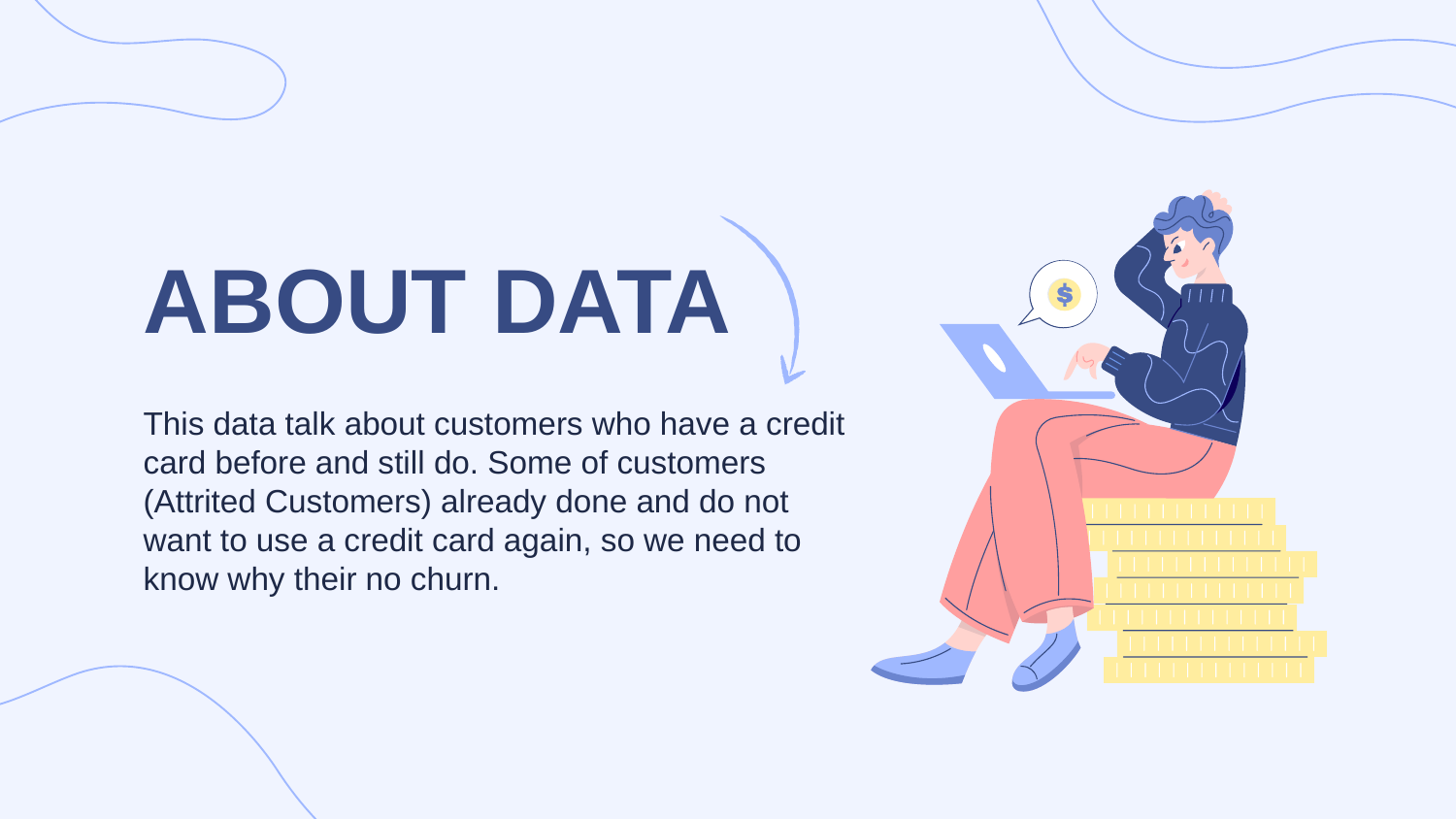

# ABOUT DATA

This data talk about customers who have a credit card before and still do. Some of customers (Attrited Customers) already done and do not want to use a credit card again, so we need to know why their no churn.